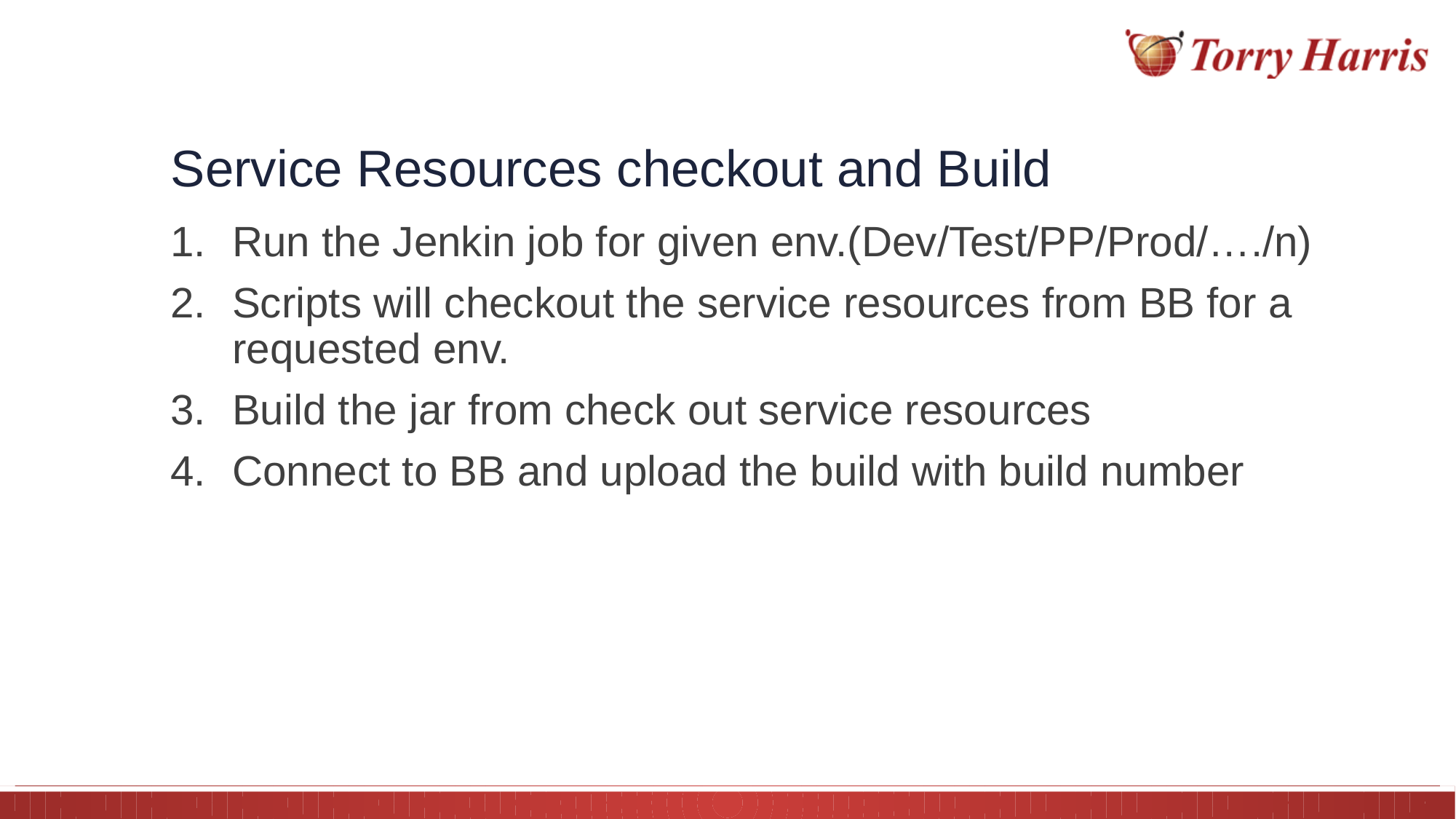

# Service Resources checkout and Build
Run the Jenkin job for given env.(Dev/Test/PP/Prod/…./n)
Scripts will checkout the service resources from BB for a requested env.
Build the jar from check out service resources
Connect to BB and upload the build with build number